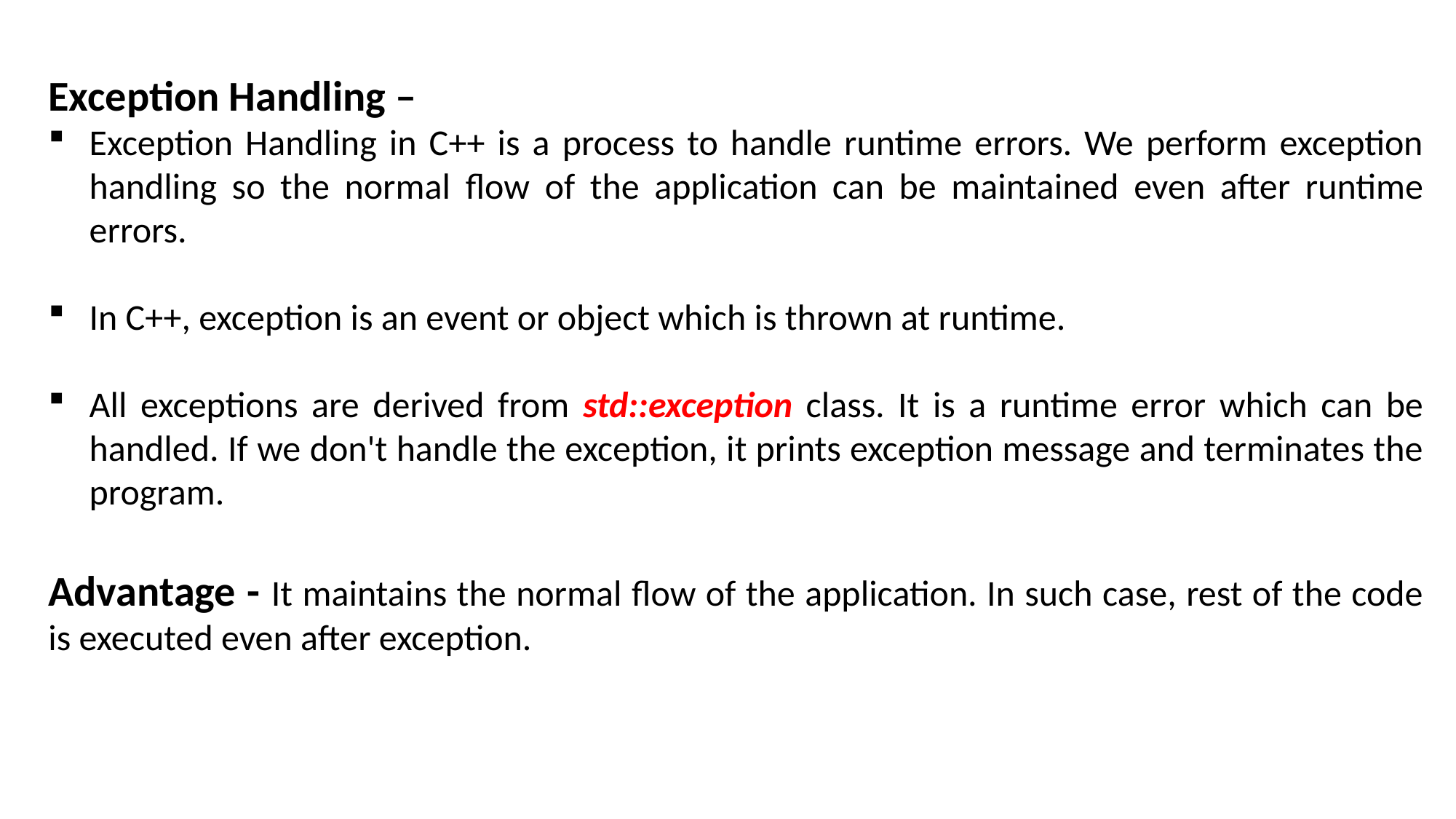

Exception Handling –
Exception Handling in C++ is a process to handle runtime errors. We perform exception handling so the normal flow of the application can be maintained even after runtime errors.

In C++, exception is an event or object which is thrown at runtime.

All exceptions are derived from std::exception class. It is a runtime error which can be handled. If we don't handle the exception, it prints exception message and terminates the program.

Advantage - It maintains the normal flow of the application. In such case, rest of the code is executed even after exception.